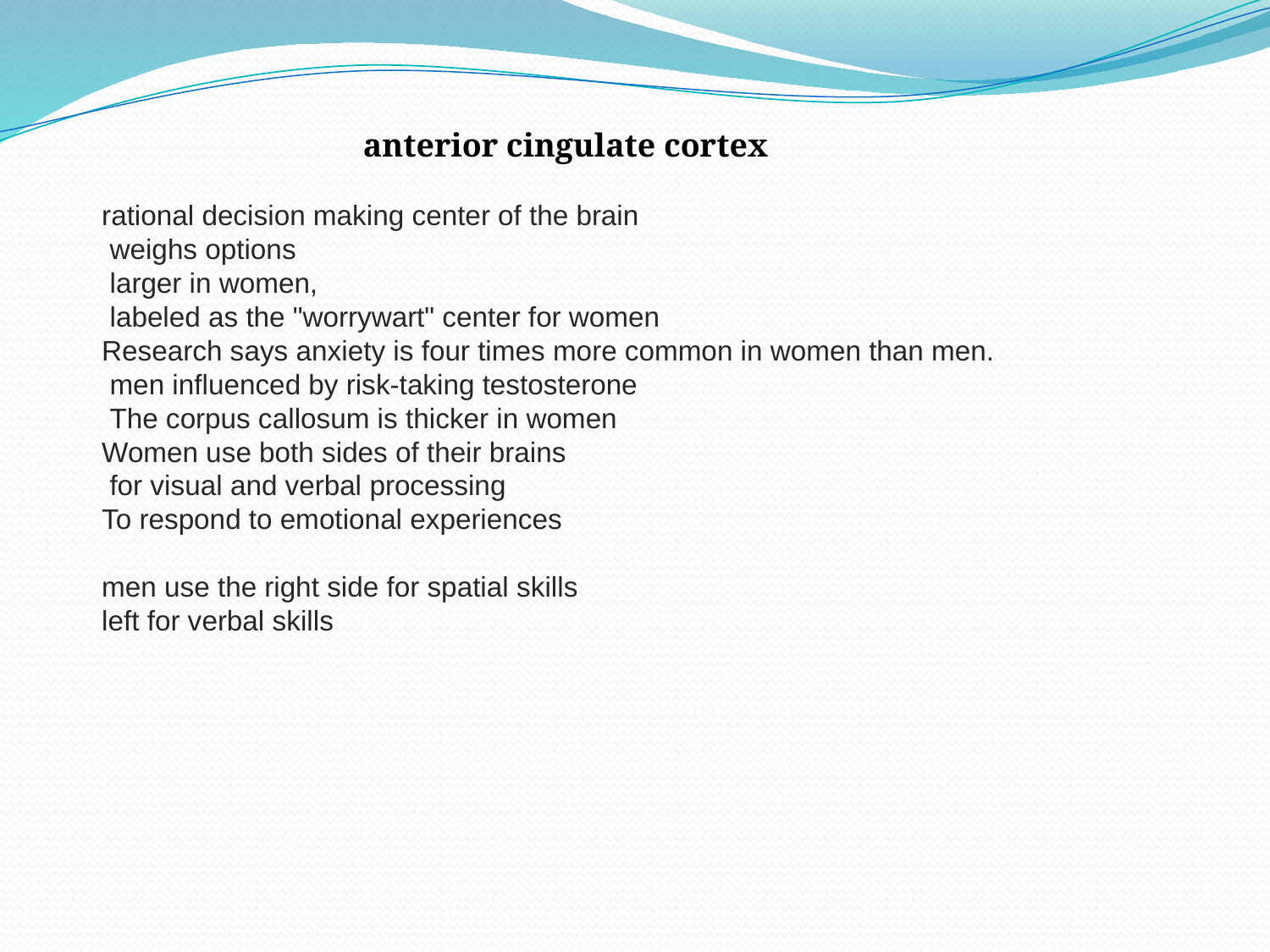

anterior cingulate cortex
rational decision making center of the brain
 weighs options
 larger in women,
 labeled as the "worrywart" center for women
Research says anxiety is four times more common in women than men.
 men influenced by risk-taking testosterone
 The corpus callosum is thicker in women
Women use both sides of their brains
 for visual and verbal processing
To respond to emotional experiences

men use the right side for spatial skills
left for verbal skills